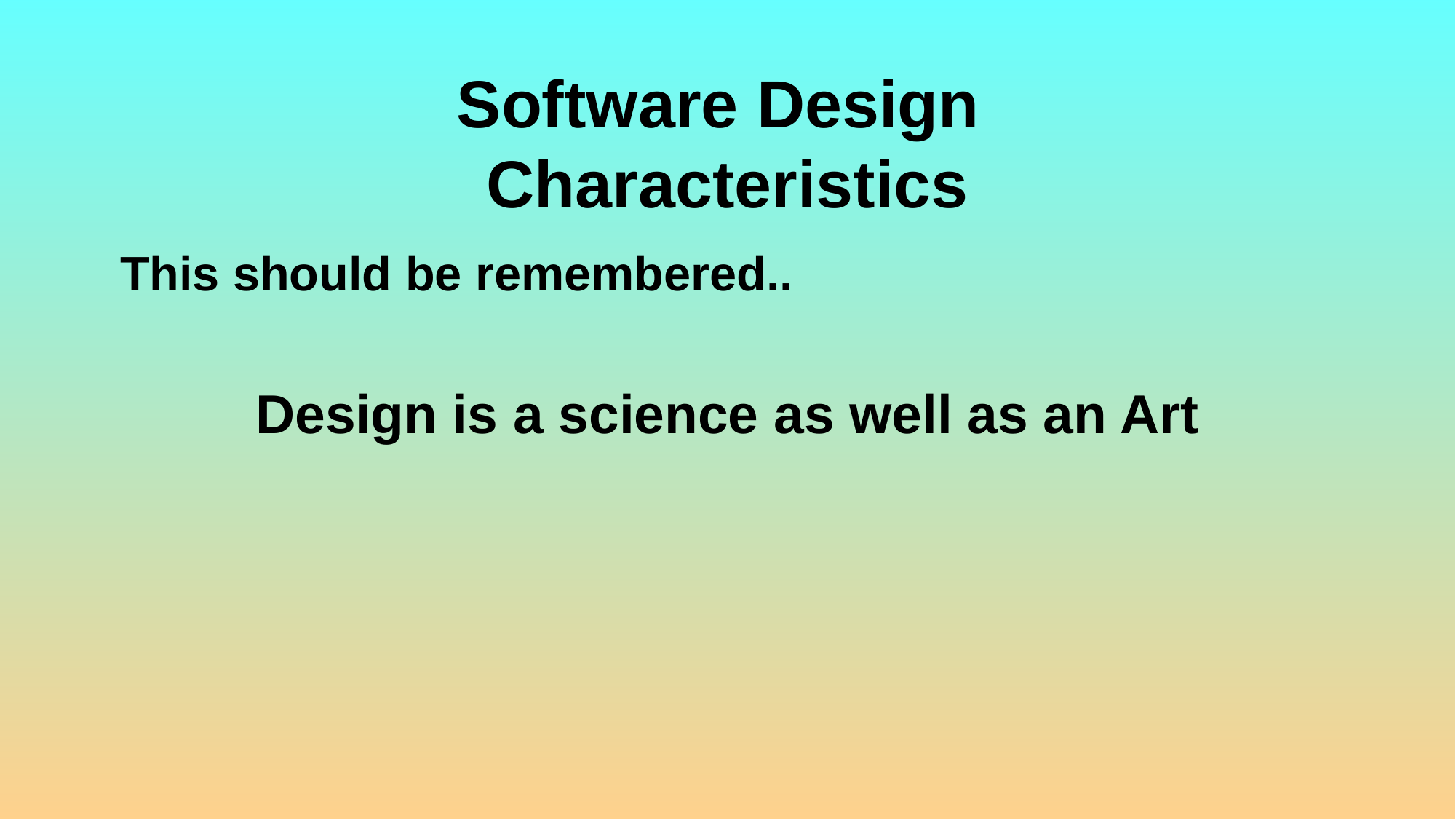

# Software Design Characteristics
This should be remembered..

Design is a science as well as an Art